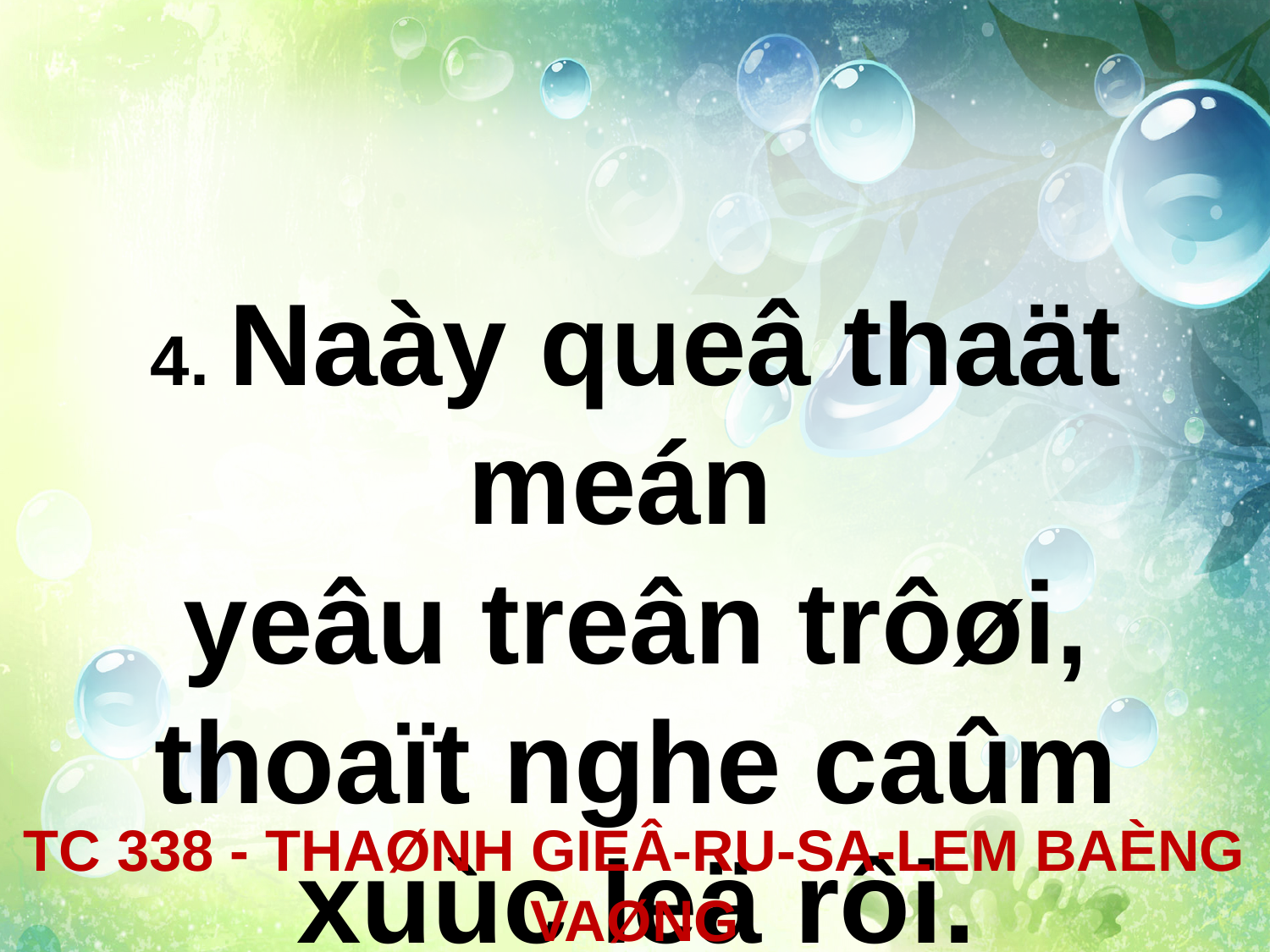

4. Naày queâ thaät meán
yeâu treân trôøi, thoaït nghe caûm xuùc leä rôi.
TC 338 - THAØNH GIEÂ-RU-SA-LEM BAÈNG VAØNG